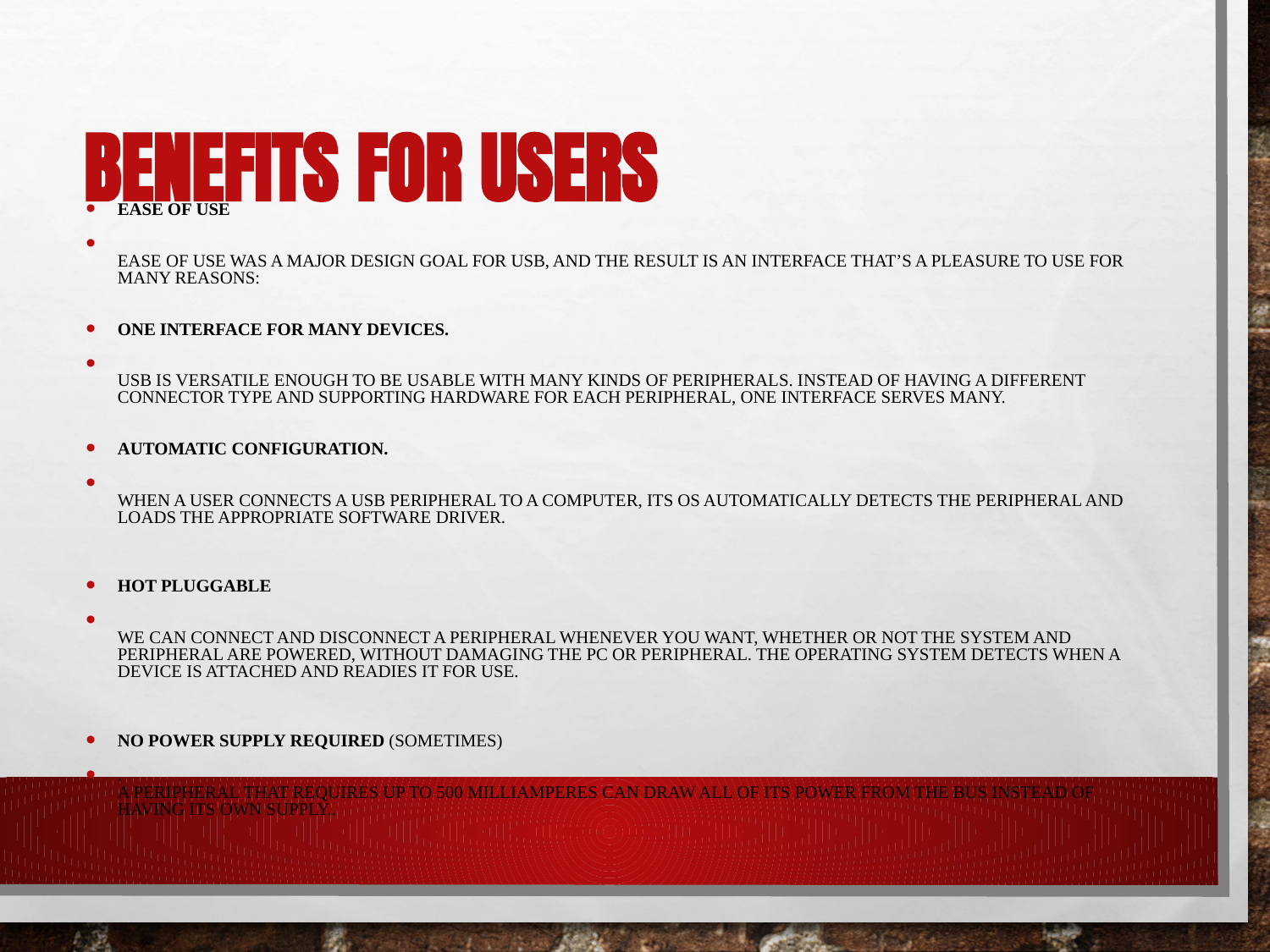

# Benefits for Users
Ease of Use
Ease of use was a major design goal for USB, and the result is an interface that’s a pleasure to use for many reasons:
One interface for many devices.
USB is versatile enough to be usable with many kinds of peripherals. Instead of having a different connector type and supporting hardware for each peripheral, one interface serves many.
Automatic configuration.
When a user connects a USB peripheral to a computer, its OS automatically detects the peripheral and loads the appropriate software driver.

Hot pluggable
We can connect and disconnect a peripheral whenever you want, whether or not the system and peripheral are powered, without damaging the PC or peripheral. The operating system detects when a device is attached and readies it for use.

No power supply required (sometimes)
.
A peripheral that requires up to 500 milliamperes can draw all of its power from the bus instead of having its own supply..